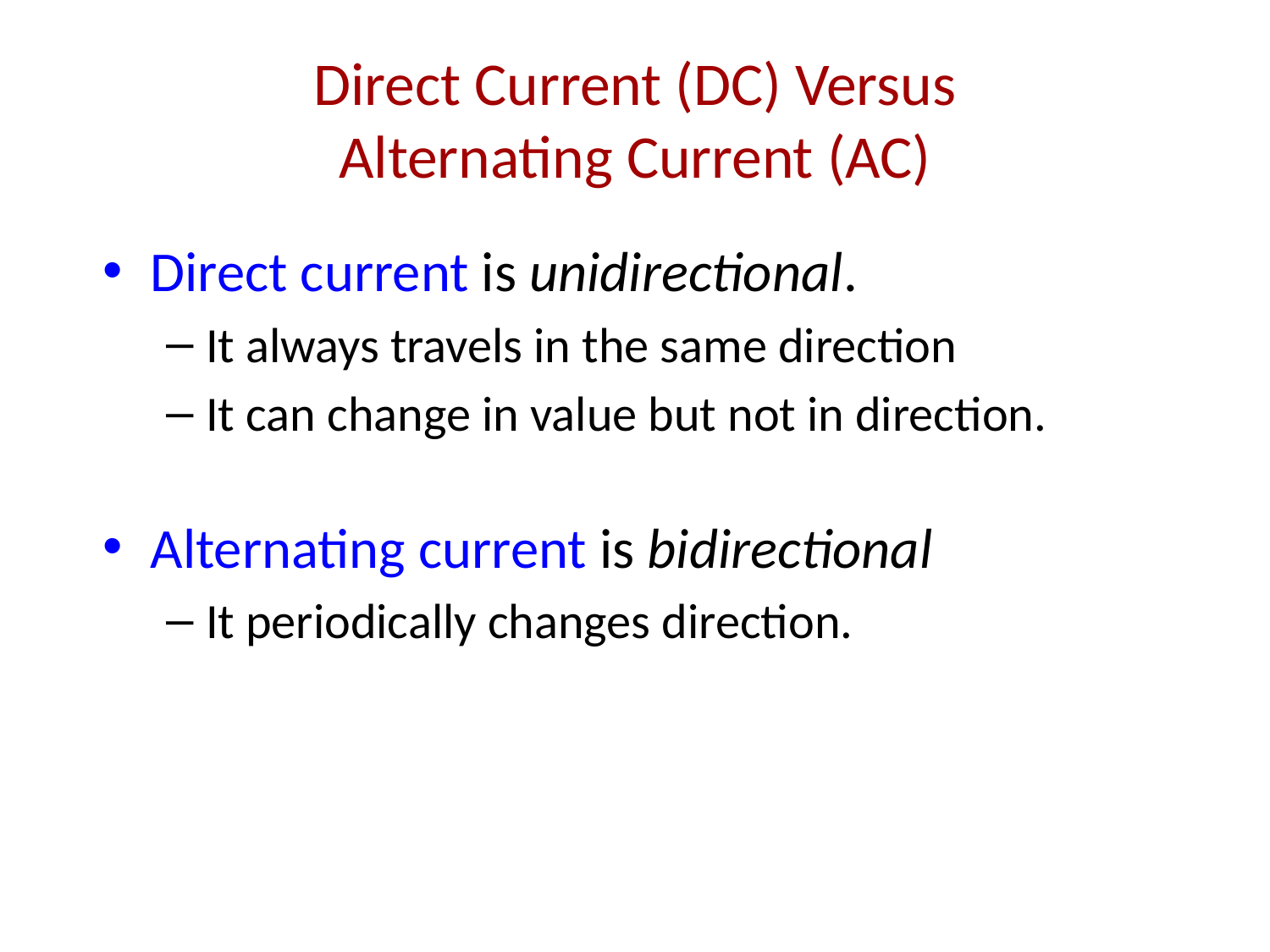

# Direct Current (DC) Versus Alternating Current (AC)
Direct current is unidirectional.
It always travels in the same direction
It can change in value but not in direction.
Alternating current is bidirectional
It periodically changes direction.